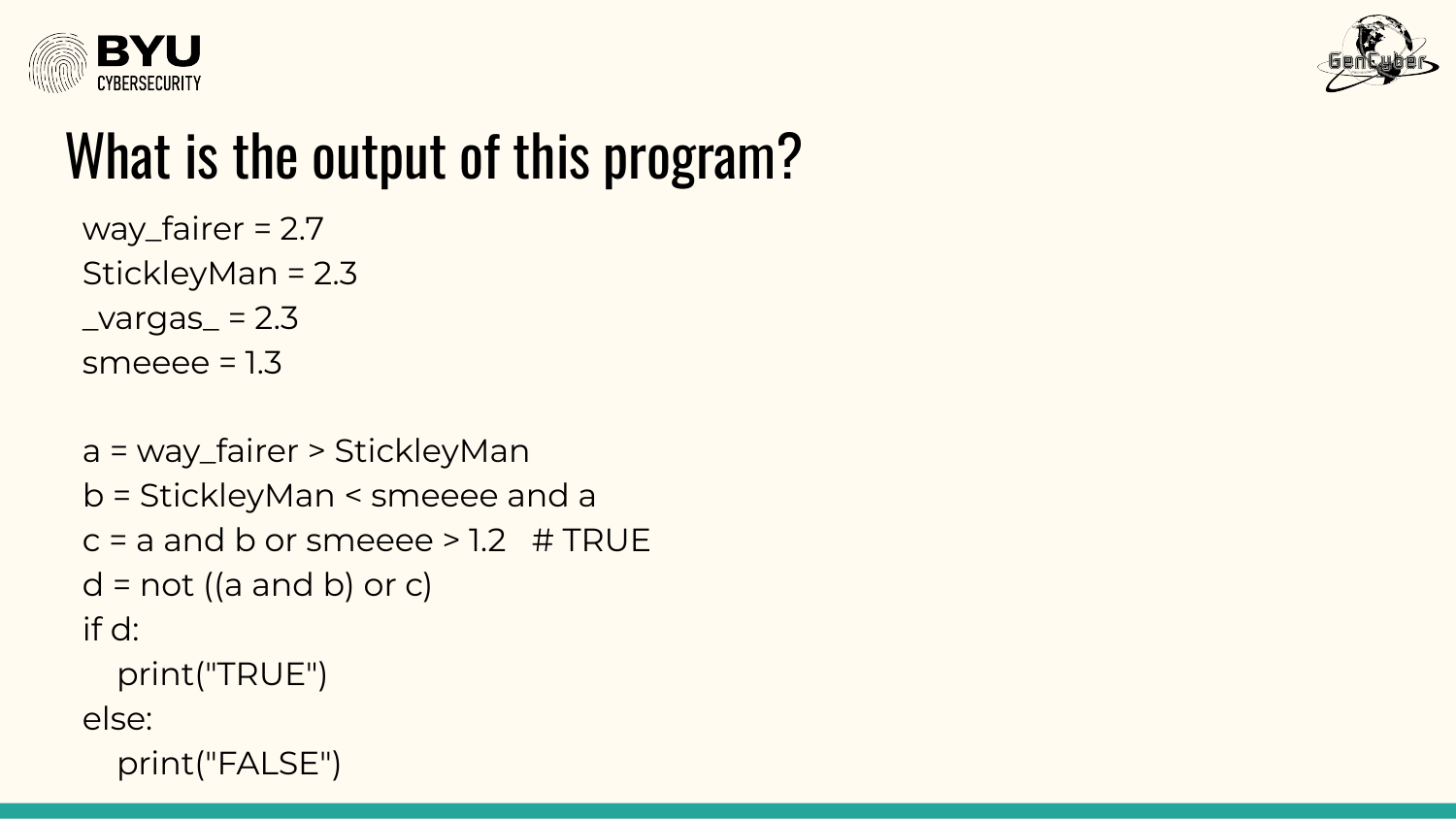

# What is the output of this program?
way_fairer = 2.7
StickleyMan = 2.3
_vargas_ = 2.3
smeeee = 1.3

a = way_fairer > StickleyMan
b = StickleyMan < smeeee and a
c = a and b or smeeee > 1.2   # TRUE
d = not ((a and b) or c)
if d:
    print("TRUE")
else:
    print("FALSE")